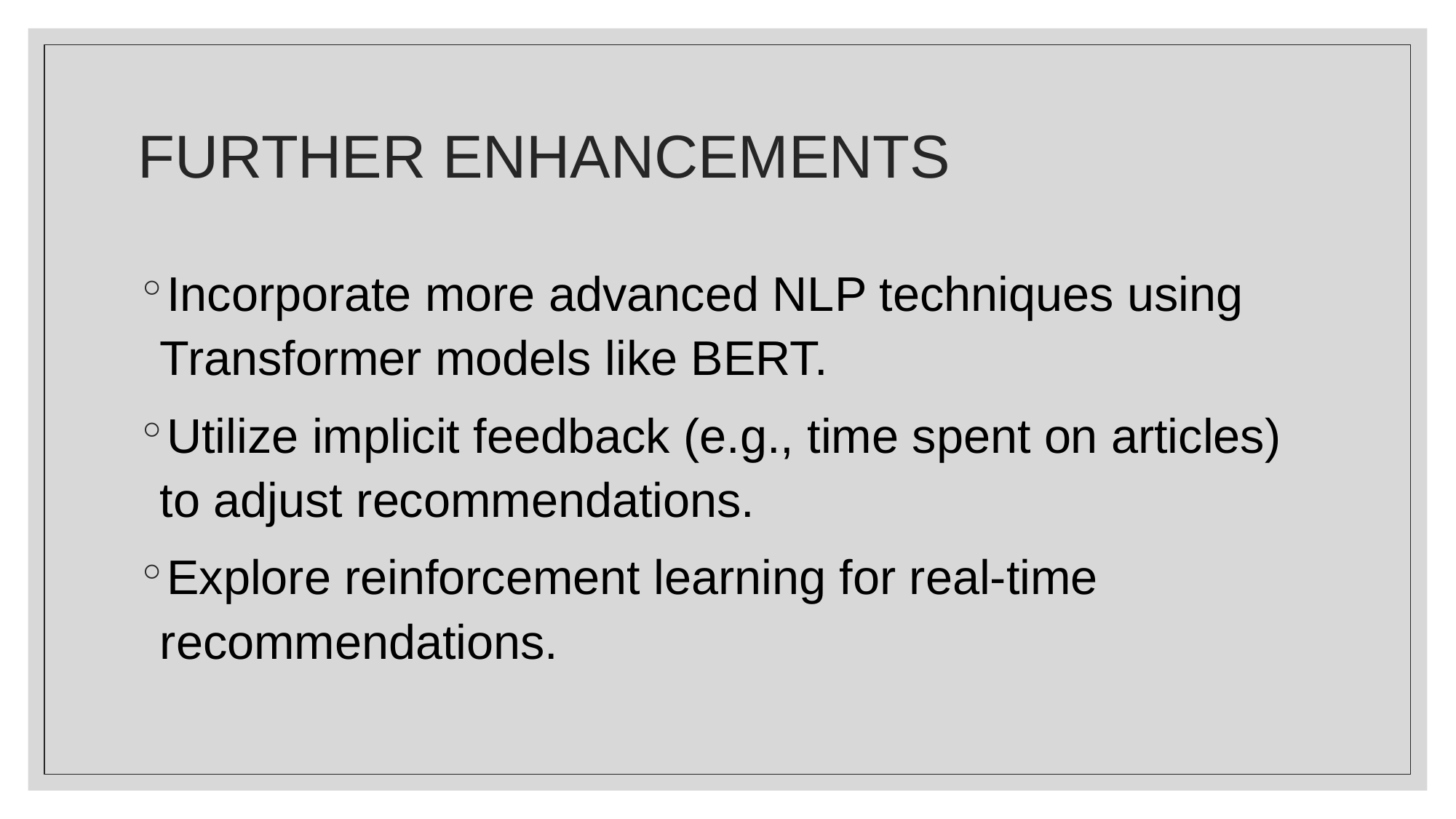

# FURTHER ENHANCEMENTS
Incorporate more advanced NLP techniques using Transformer models like BERT.
Utilize implicit feedback (e.g., time spent on articles) to adjust recommendations.
Explore reinforcement learning for real-time recommendations.